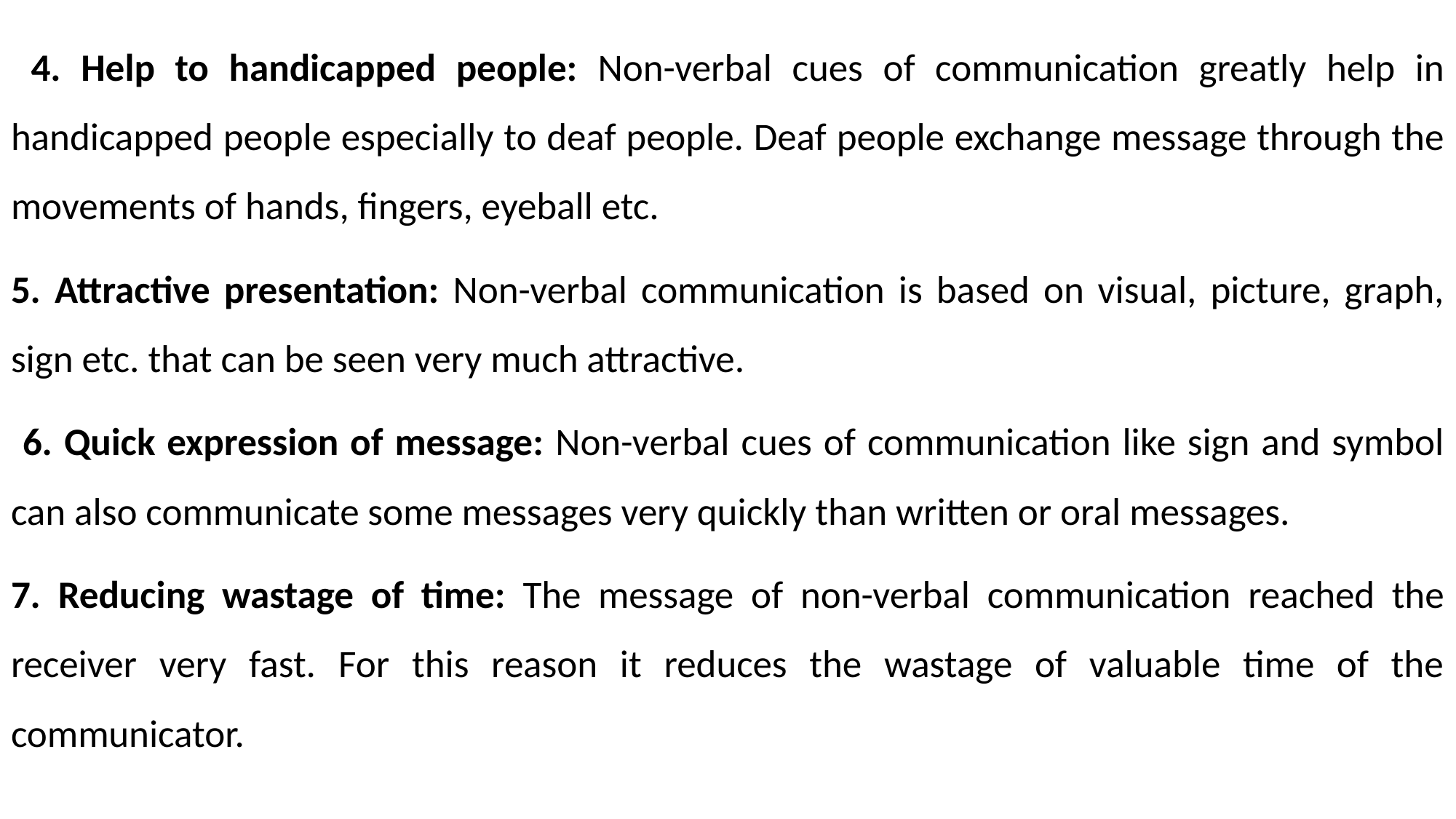

4. Help to handicapped people: Non-verbal cues of communication greatly help in handicapped people especially to deaf people. Deaf people exchange message through the movements of hands, fingers, eyeball etc.
5. Attractive presentation: Non-verbal communication is based on visual, picture, graph, sign etc. that can be seen very much attractive.
 6. Quick expression of message: Non-verbal cues of communication like sign and symbol can also communicate some messages very quickly than written or oral messages.
7. Reducing wastage of time: The message of non-verbal communication reached the receiver very fast. For this reason it reduces the wastage of valuable time of the communicator.